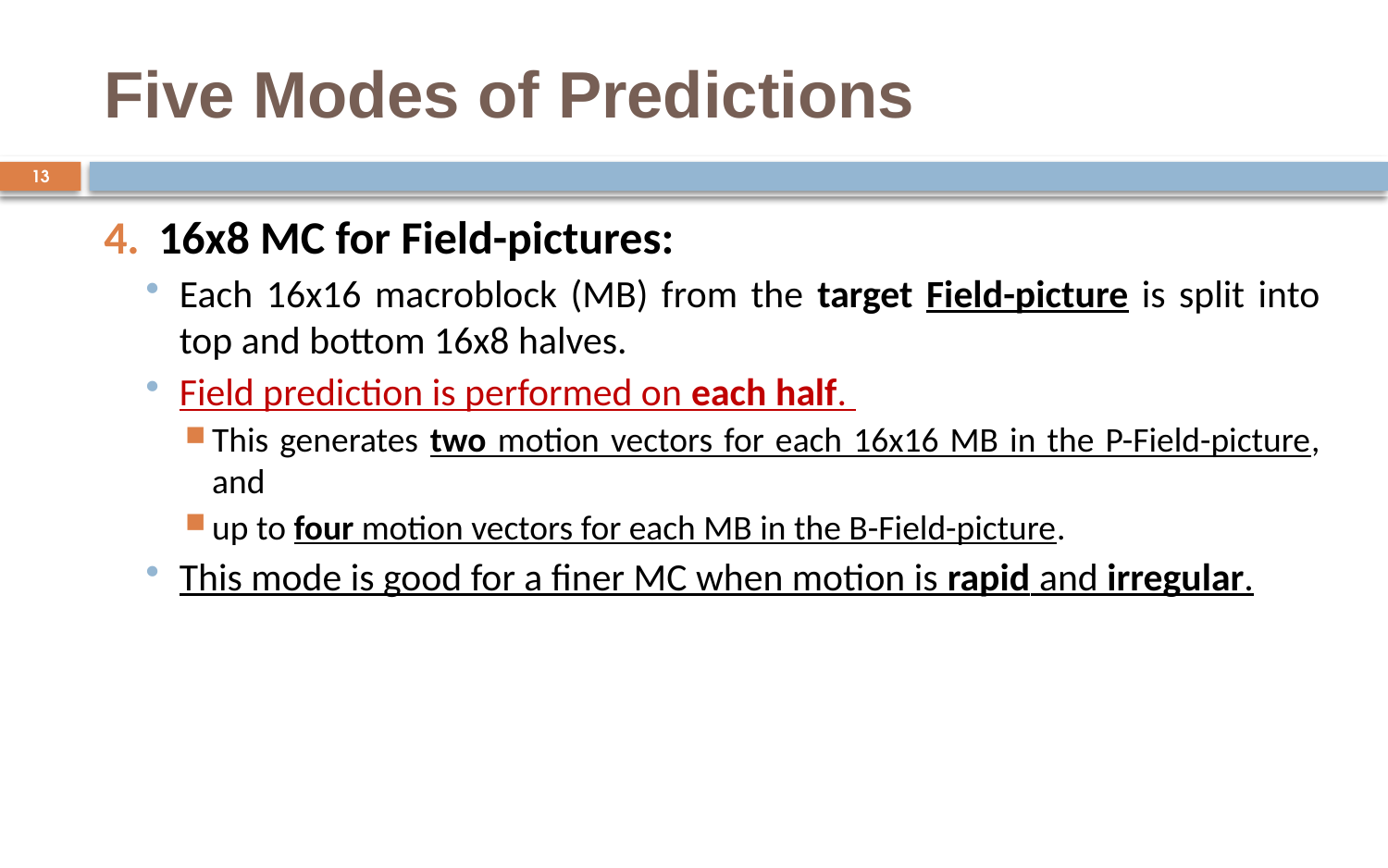

# Five Modes of Predictions
13
16x8 MC for Field-pictures:
Each 16x16 macroblock (MB) from the target Field-picture is split into top and bottom 16x8 halves.
Field prediction is performed on each half.
This generates two motion vectors for each 16x16 MB in the P-Field-picture, and
up to four motion vectors for each MB in the B-Field-picture.
This mode is good for a finer MC when motion is rapid and irregular.